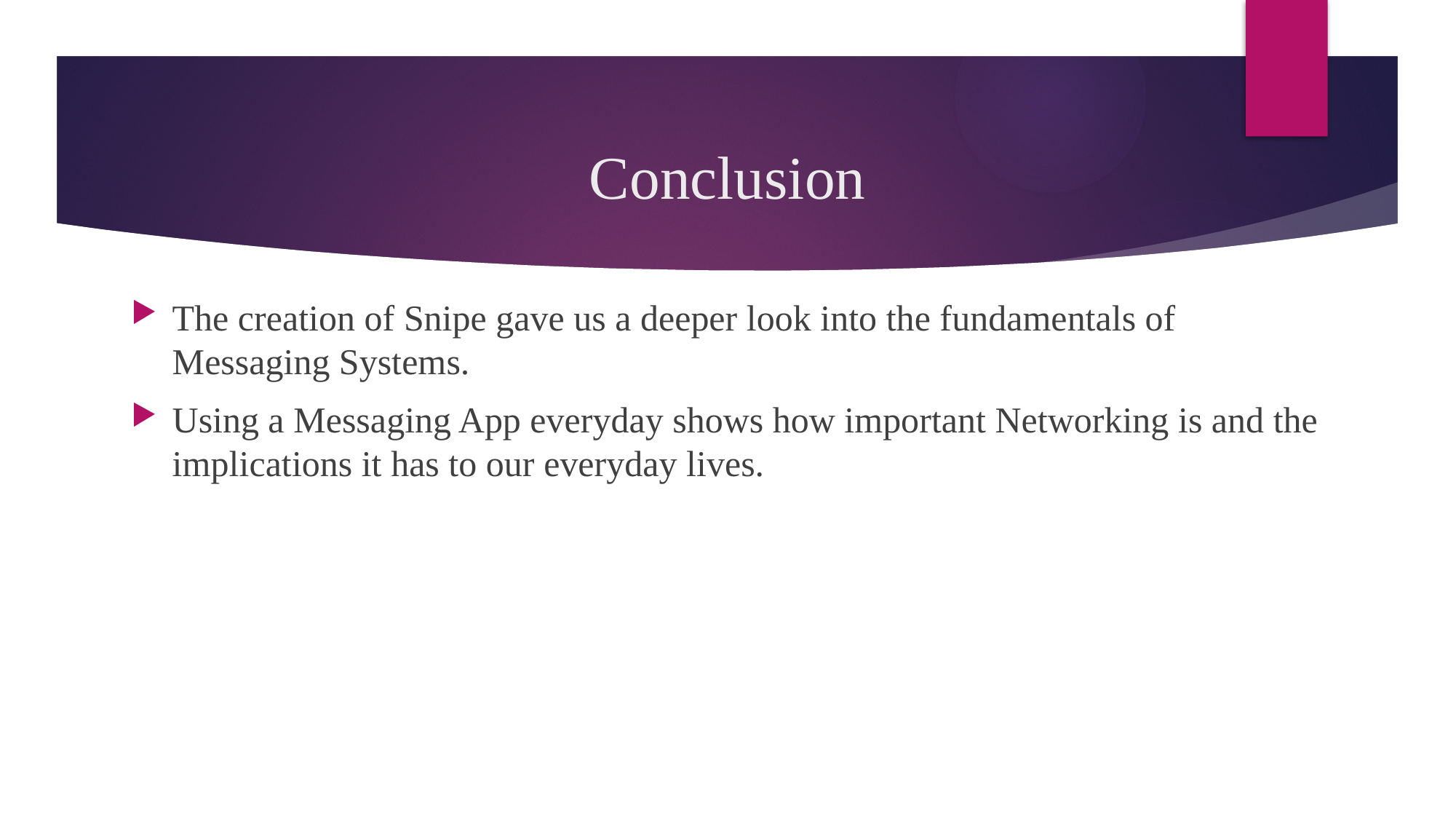

# Conclusion
The creation of Snipe gave us a deeper look into the fundamentals of Messaging Systems.
Using a Messaging App everyday shows how important Networking is and the implications it has to our everyday lives.